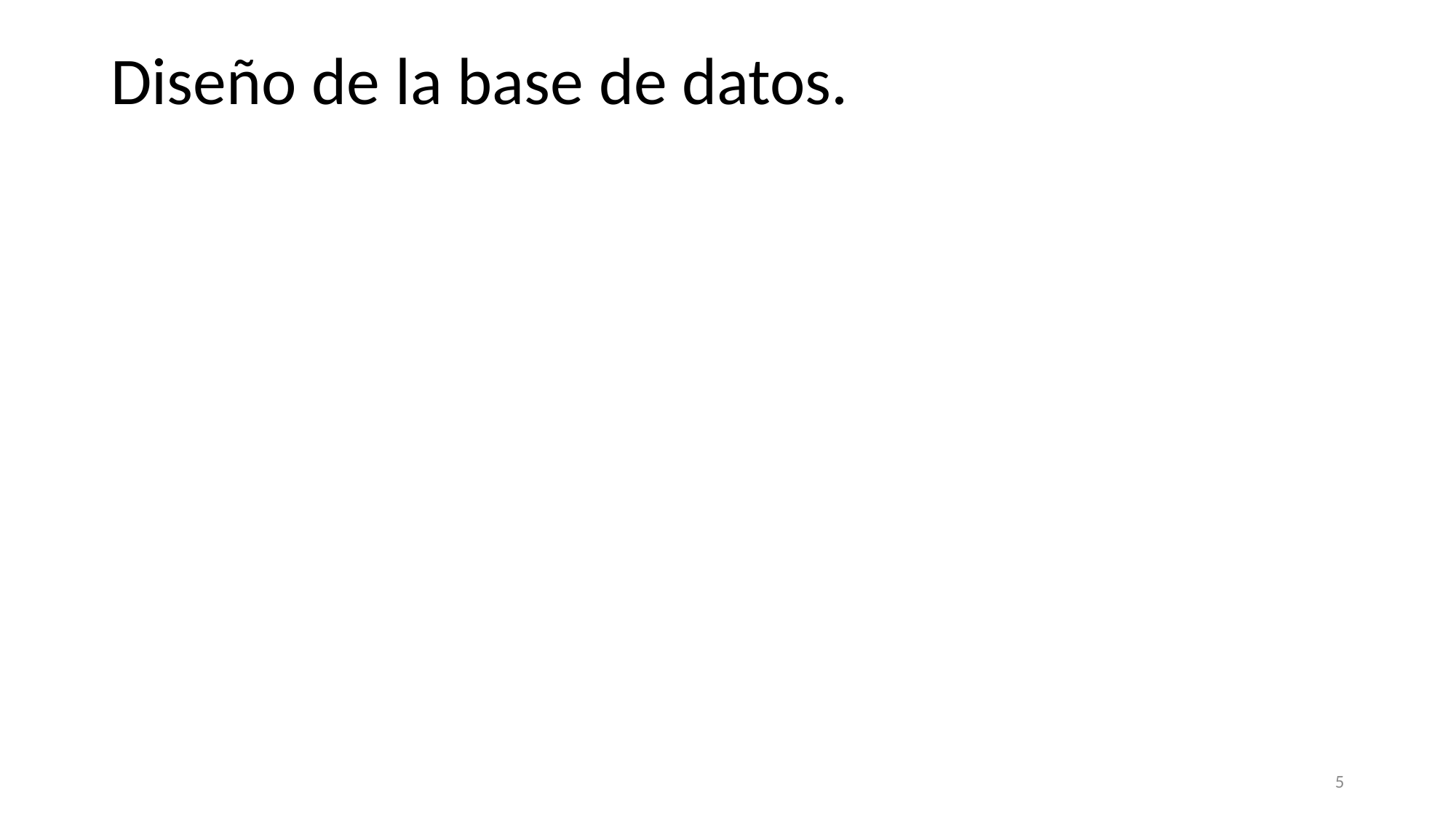

# Diseño de la base de datos.

5